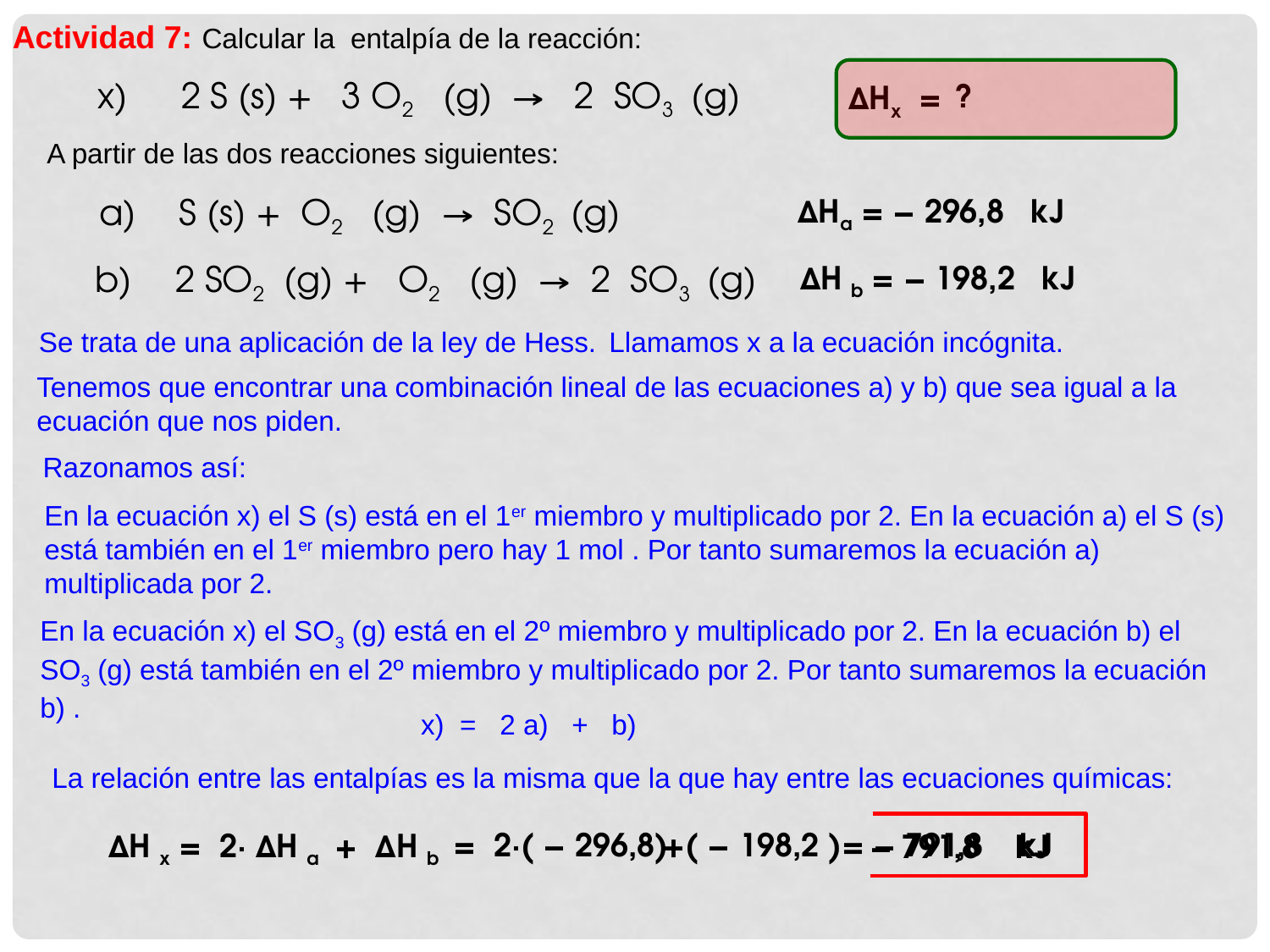

Actividad 7:
Calcular la  entalpía de la reacción:

x)
2 S (s) +   3 O2   (g)  →   2  SO3   (g)
?
ΔHx  =
A partir de las dos reacciones siguientes:
a)
 S (s) +  O2   (g)  →  SO2   (g)
ΔHa = − 296,8   kJ
b)
 2 SO2  (g) +   O2   (g)  →  2  SO3   (g)
ΔH b = − 198,2   kJ
Se trata de una aplicación de la ley de Hess.
Llamamos x a la ecuación incógnita.
Tenemos que encontrar una combinación lineal de las ecuaciones a) y b) que sea igual a la ecuación que nos piden.
Razonamos así:
En la ecuación x) el S (s) está en el 1er miembro y multiplicado por 2. En la ecuación a) el S (s) está también en el 1er miembro pero hay 1 mol . Por tanto sumaremos la ecuación a) multiplicada por 2.
En la ecuación x) el SO3 (g) está en el 2º miembro y multiplicado por 2. En la ecuación b) el SO3 (g) está también en el 2º miembro y multiplicado por 2. Por tanto sumaremos la ecuación b) .
x)  =   2 a)   +   b)
La relación entre las entalpías es la misma que la que hay entre las ecuaciones químicas:

= − 791,8    kJ
=  2·( − 296,8)
 +( − 198,2 )
ΔH x =  2· ΔH a
 +  ΔH b
− 791,8    kJ